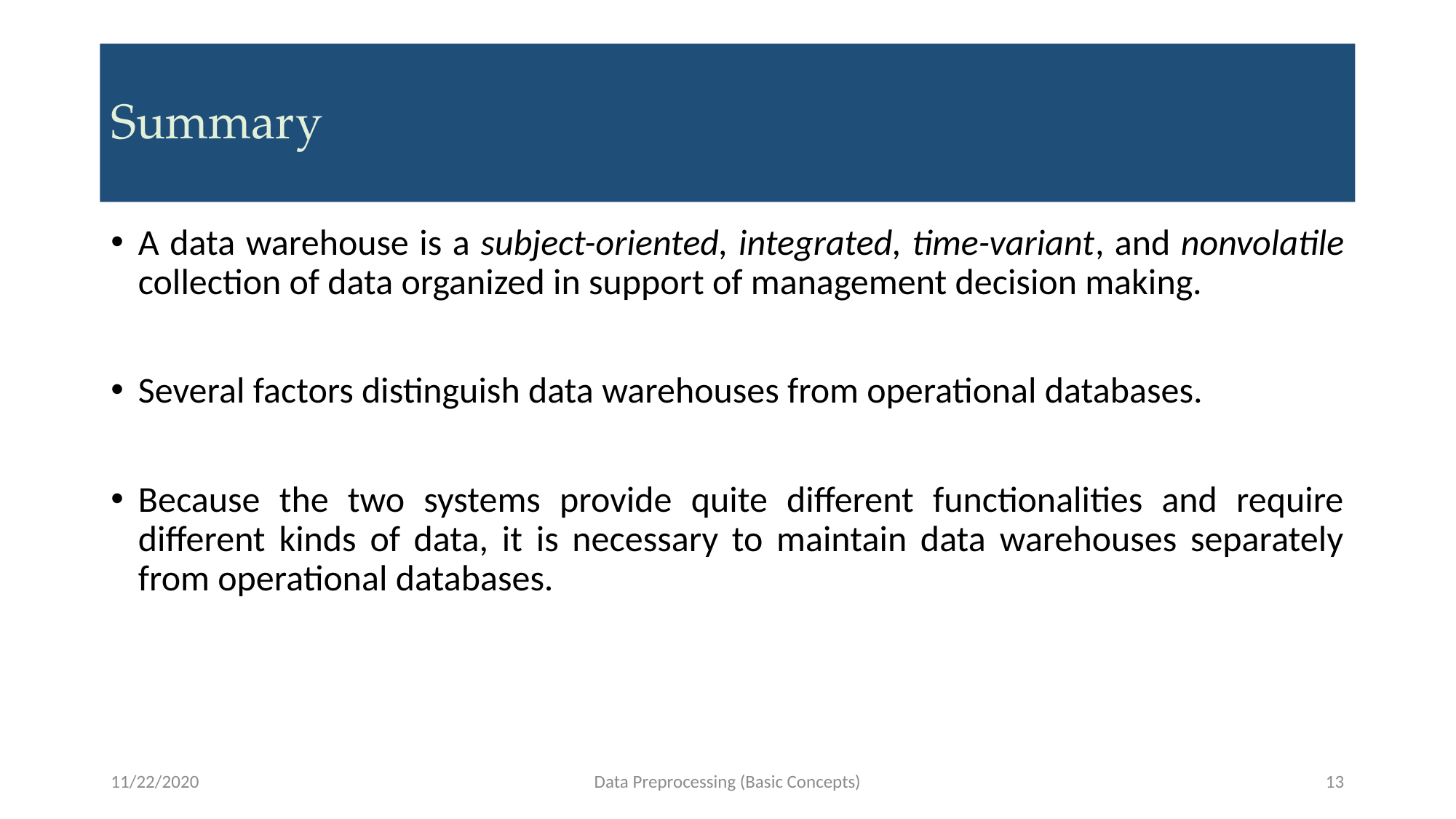

# Summary
A data warehouse is a subject-oriented, integrated, time-variant, and nonvolatile collection of data organized in support of management decision making.

Several factors distinguish data warehouses from operational databases.

Because the two systems provide quite different functionalities and require different kinds of data, it is necessary to maintain data warehouses separately from operational databases.
11/22/2020
Data Preprocessing (Basic Concepts)
13